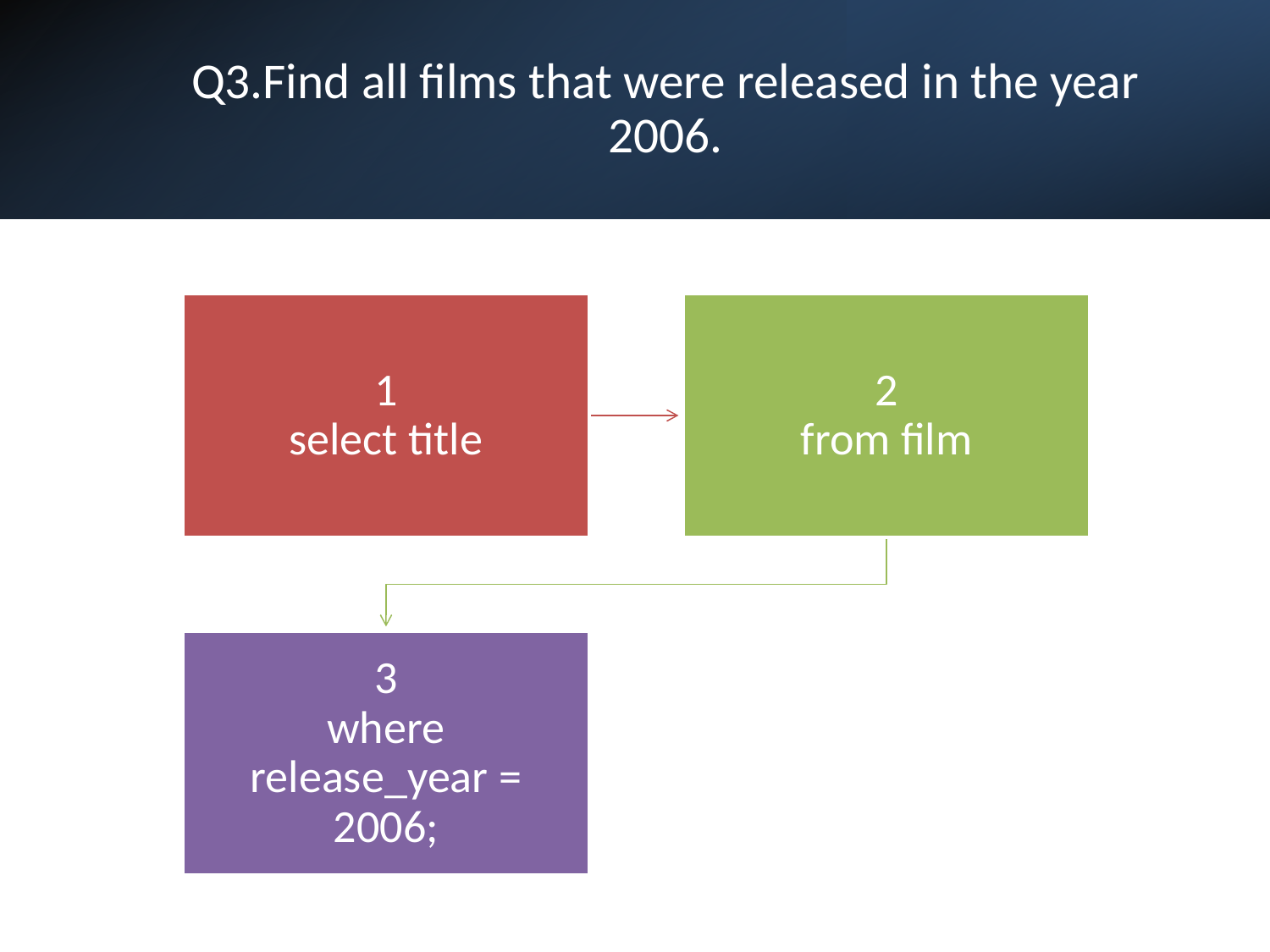

# Q3.Find all films that were released in the year 2006.

1
select title

2
from film
3
where release_year = 2006;